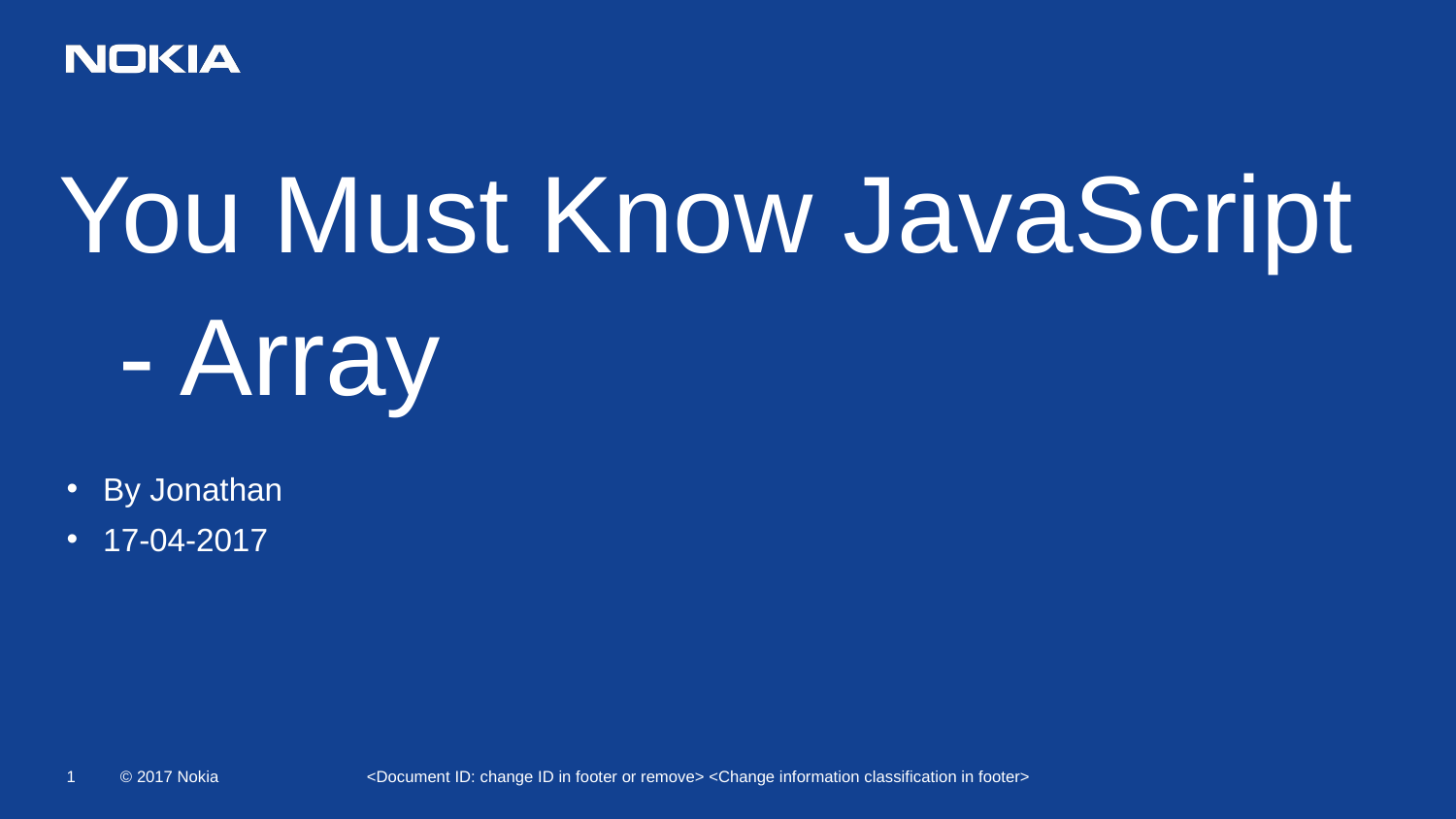

You Must Know JavaScript
  - Array
By Jonathan
17-04-2017
<Document ID: change ID in footer or remove> <Change information classification in footer>